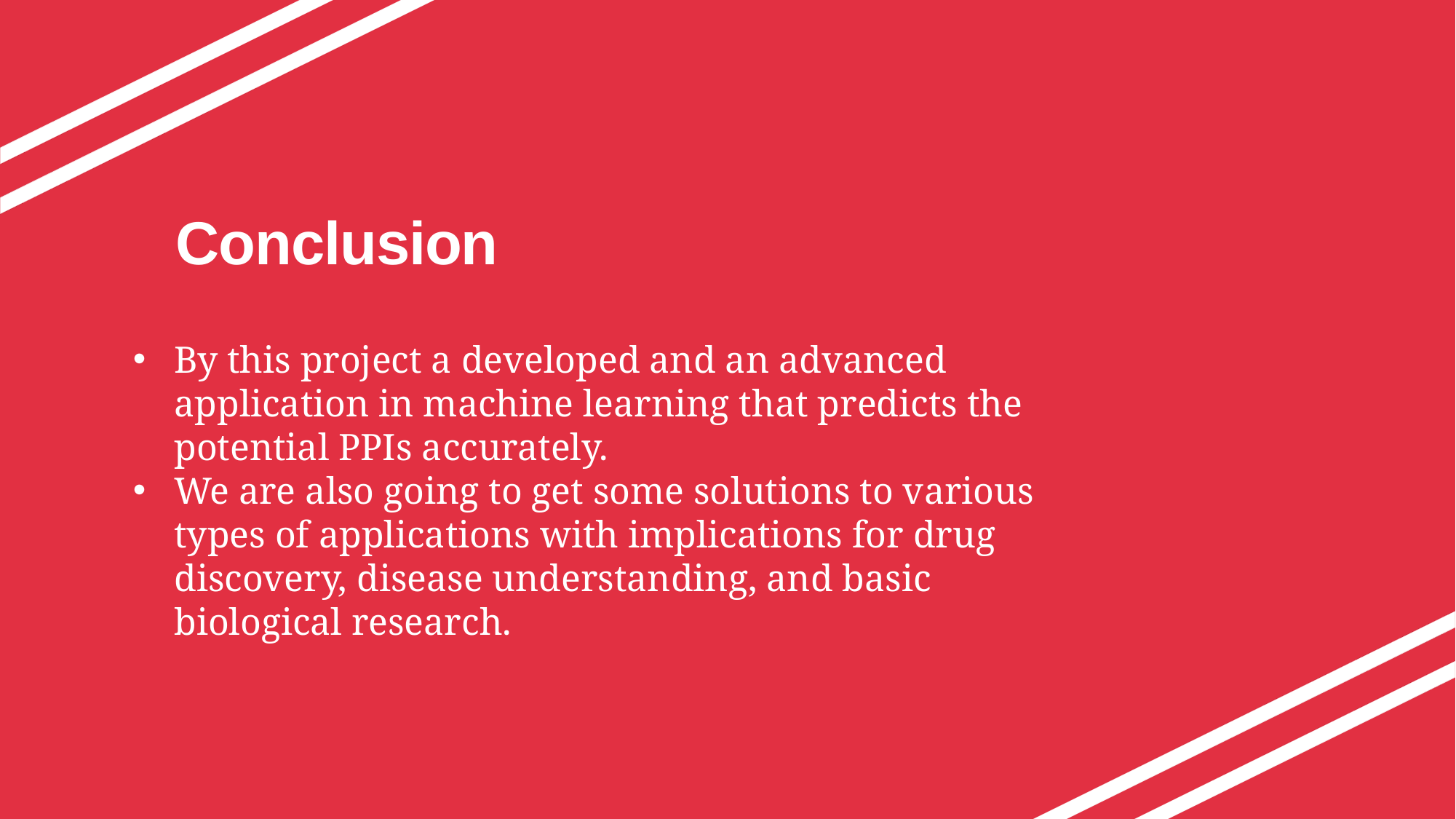

# Conclusion
By this project a developed and an advanced application in machine learning that predicts the potential PPIs accurately.
We are also going to get some solutions to various types of applications with implications for drug discovery, disease understanding, and basic biological research.